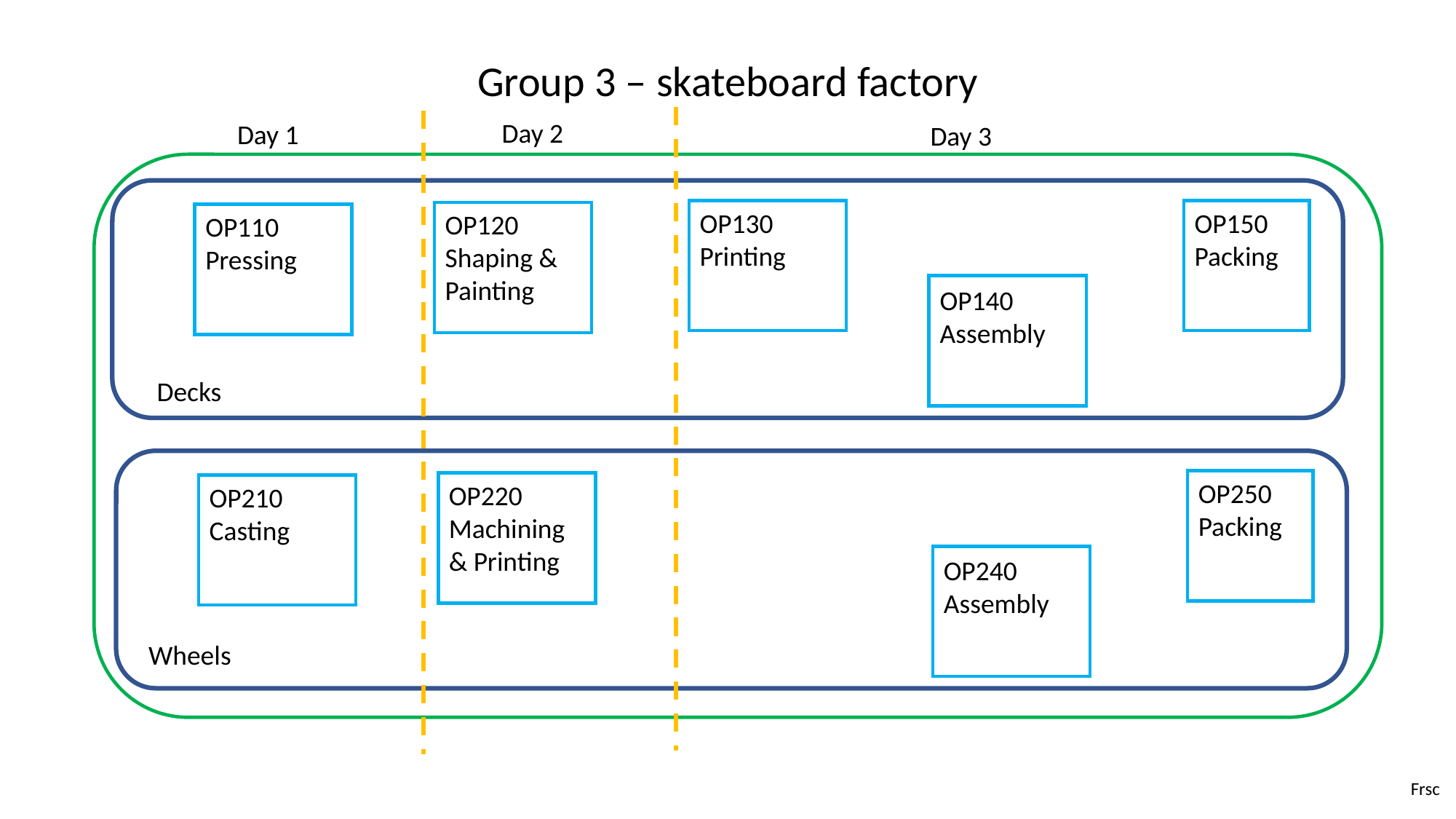

# Group 3 – skateboard factory
Day 2
Day 1
Day 3

OP130
Printing

OP150
Packing

OP120
Shaping & Painting

OP110
Pressing

OP140
Assembly
Decks

OP250
Packing

OP220
Machining & Printing

OP210
Casting

OP240
Assembly
Wheels
Frsc